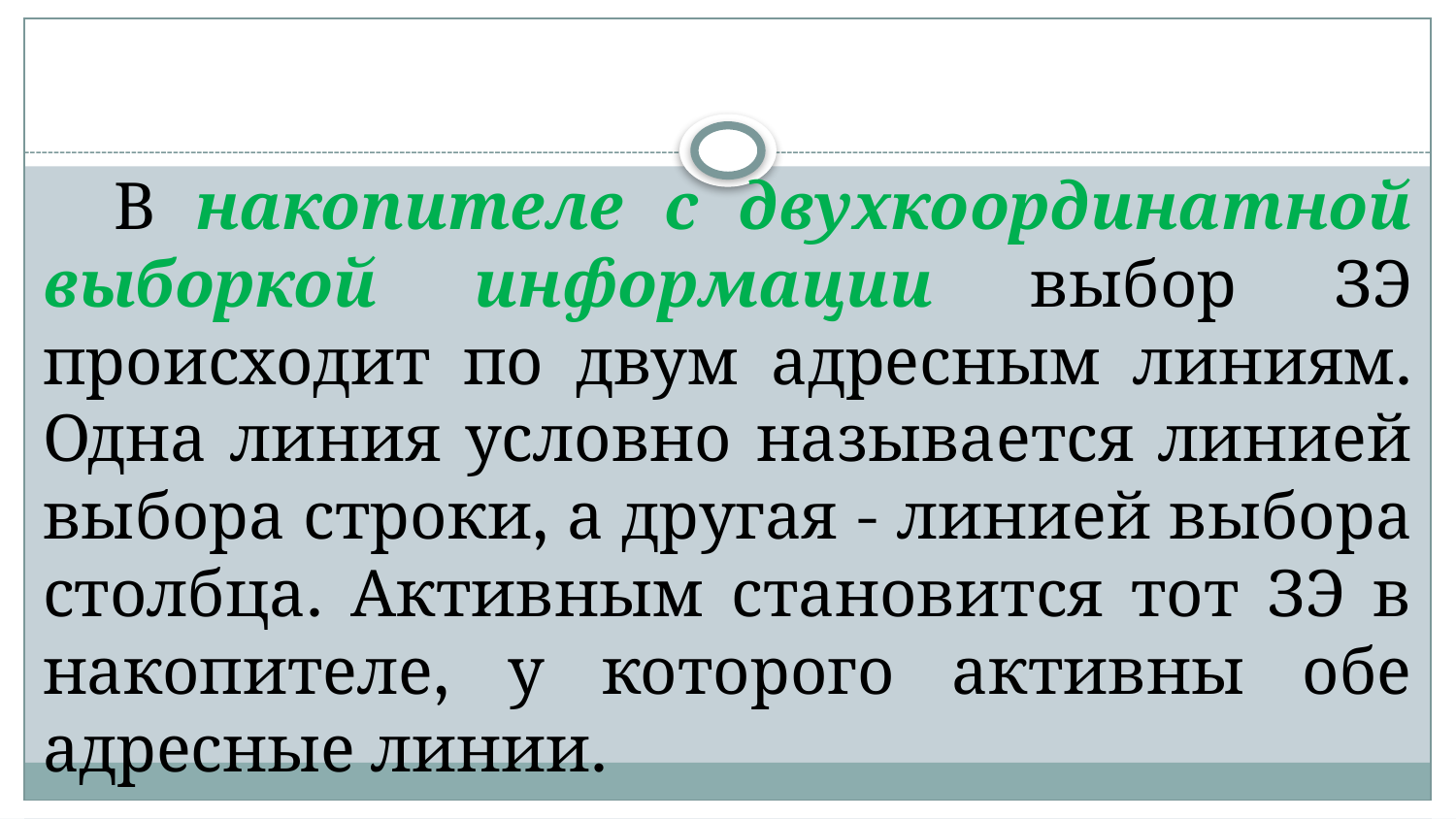

#
В накопителе с двухкоординатной выборкой информации выбор ЗЭ происходит по двум адресным линиям. Одна линия условно называется линией выбора строки, а другая - линией выбора столбца. Активным становится тот ЗЭ в накопителе, у которого активны обе адресные линии.